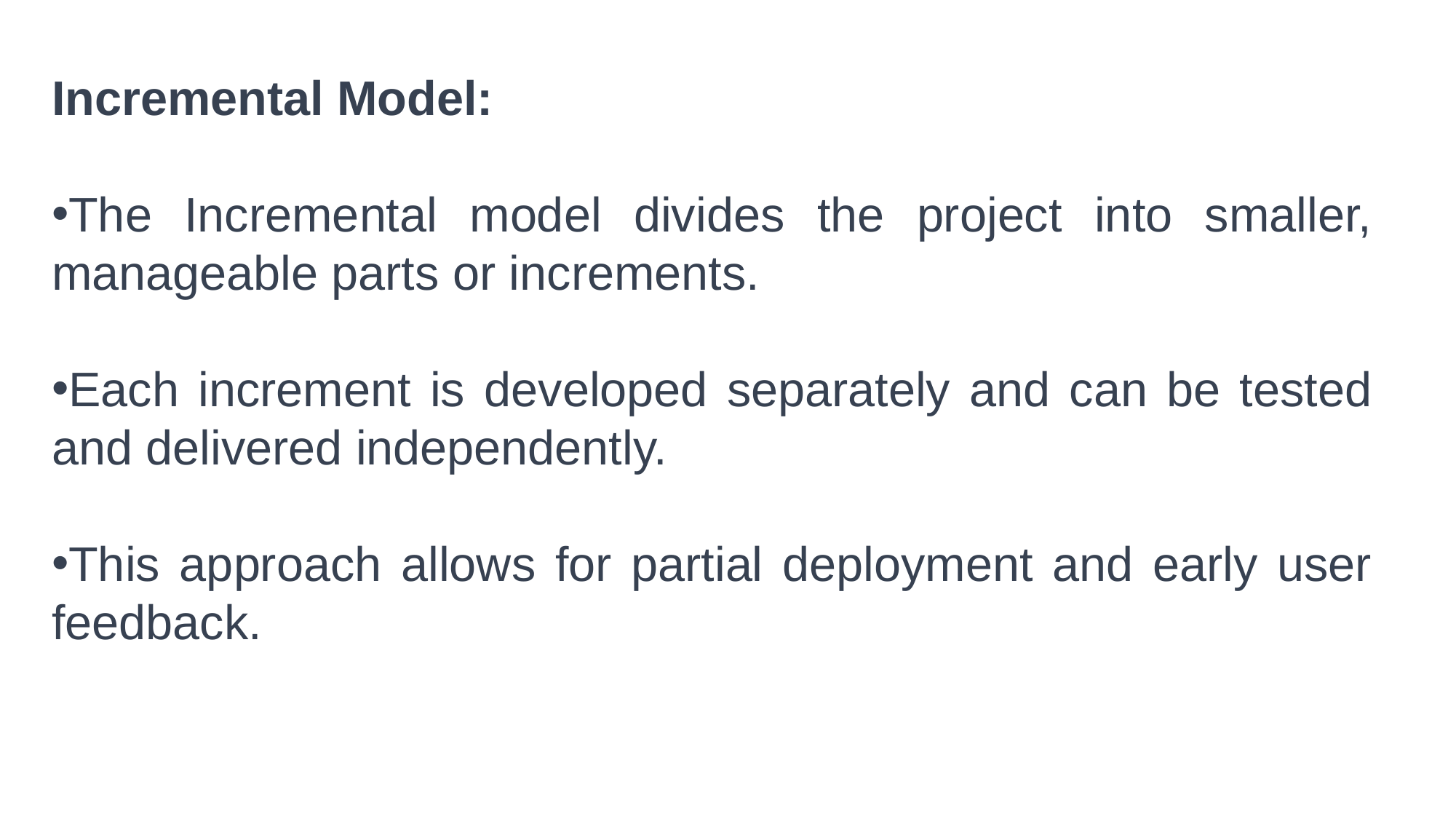

Incremental Model:

The Incremental model divides the project into smaller, manageable parts or increments.

Each increment is developed separately and can be tested and delivered independently.

This approach allows for partial deployment and early user feedback.